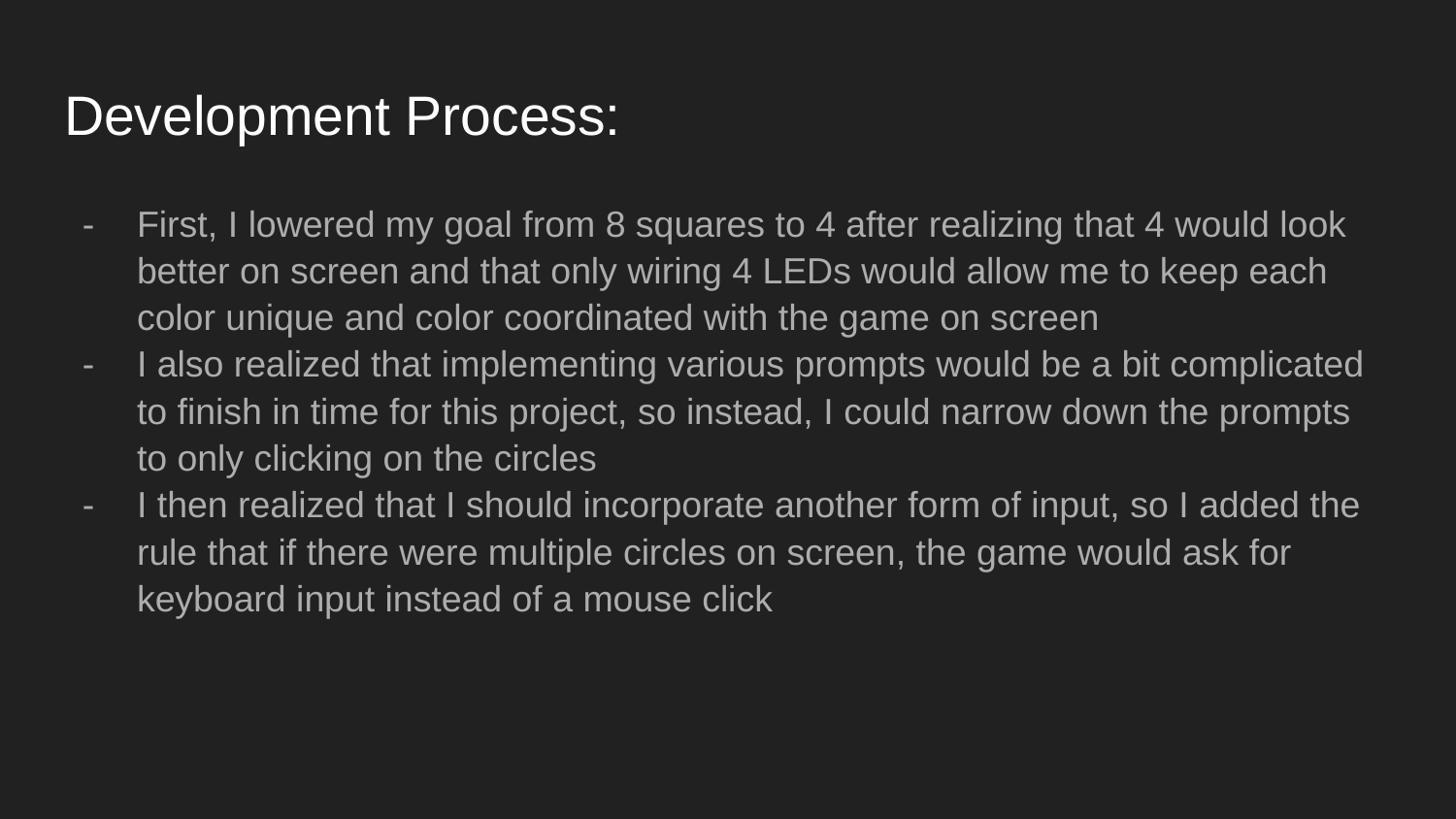

# Development Process:
First, I lowered my goal from 8 squares to 4 after realizing that 4 would look better on screen and that only wiring 4 LEDs would allow me to keep each color unique and color coordinated with the game on screen
I also realized that implementing various prompts would be a bit complicated to finish in time for this project, so instead, I could narrow down the prompts to only clicking on the circles
I then realized that I should incorporate another form of input, so I added the rule that if there were multiple circles on screen, the game would ask for keyboard input instead of a mouse click